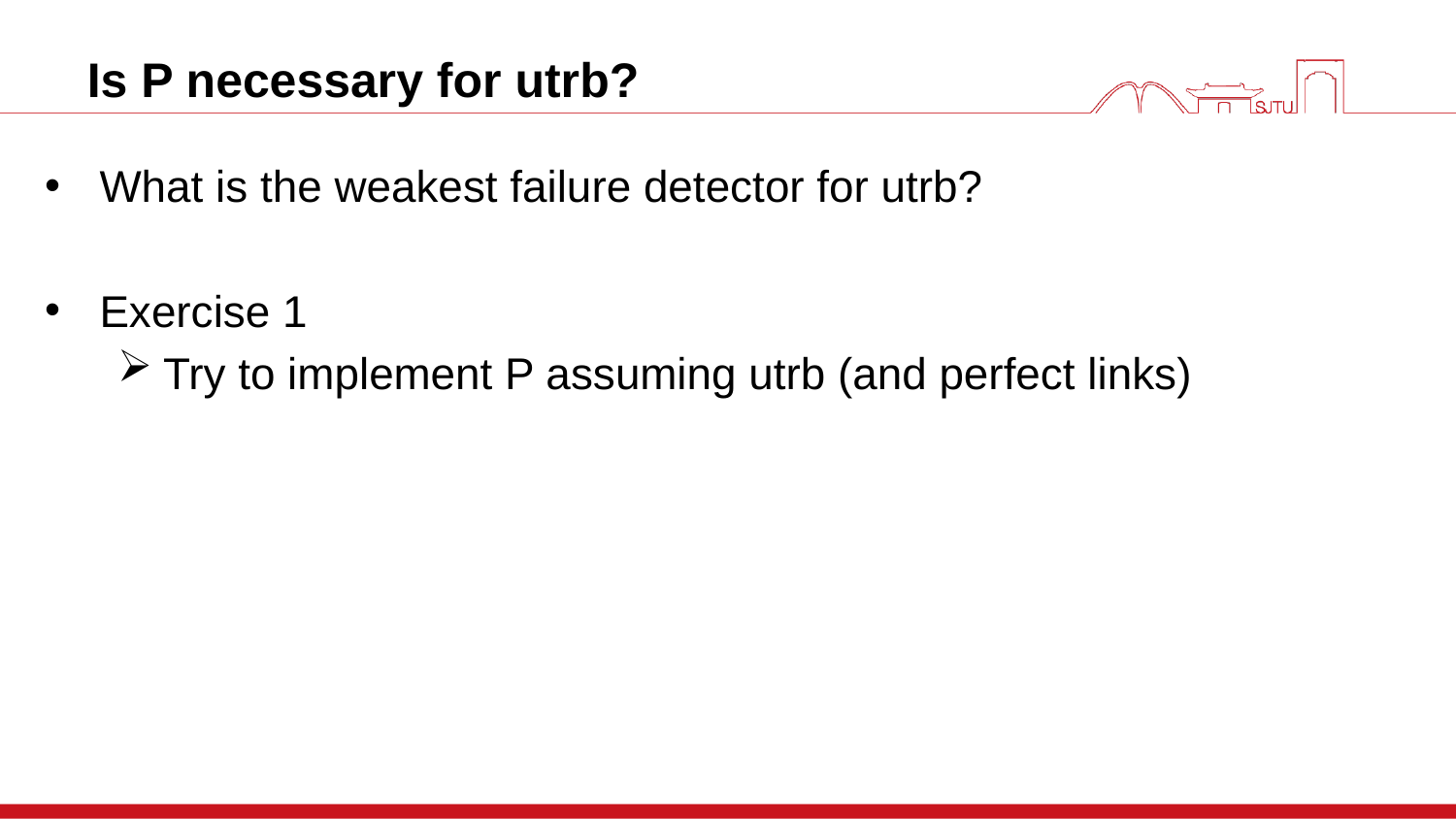

# Is P necessary for utrb?
What is the weakest failure detector for utrb?

Exercise 1
Try to implement P assuming utrb (and perfect links)